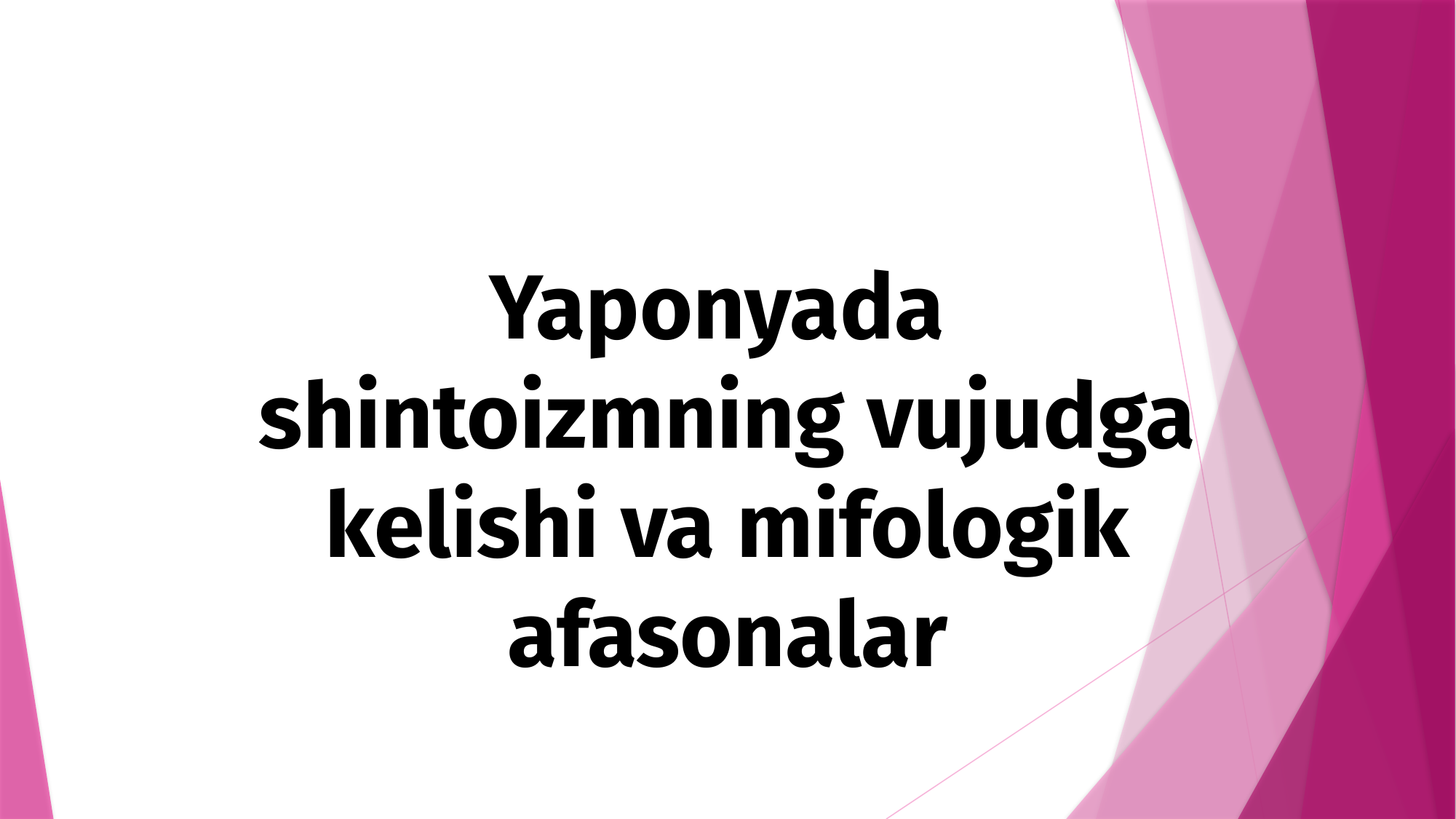

Yaponyada
shintoizmning vujudga kelishi va mifologik afasonalar